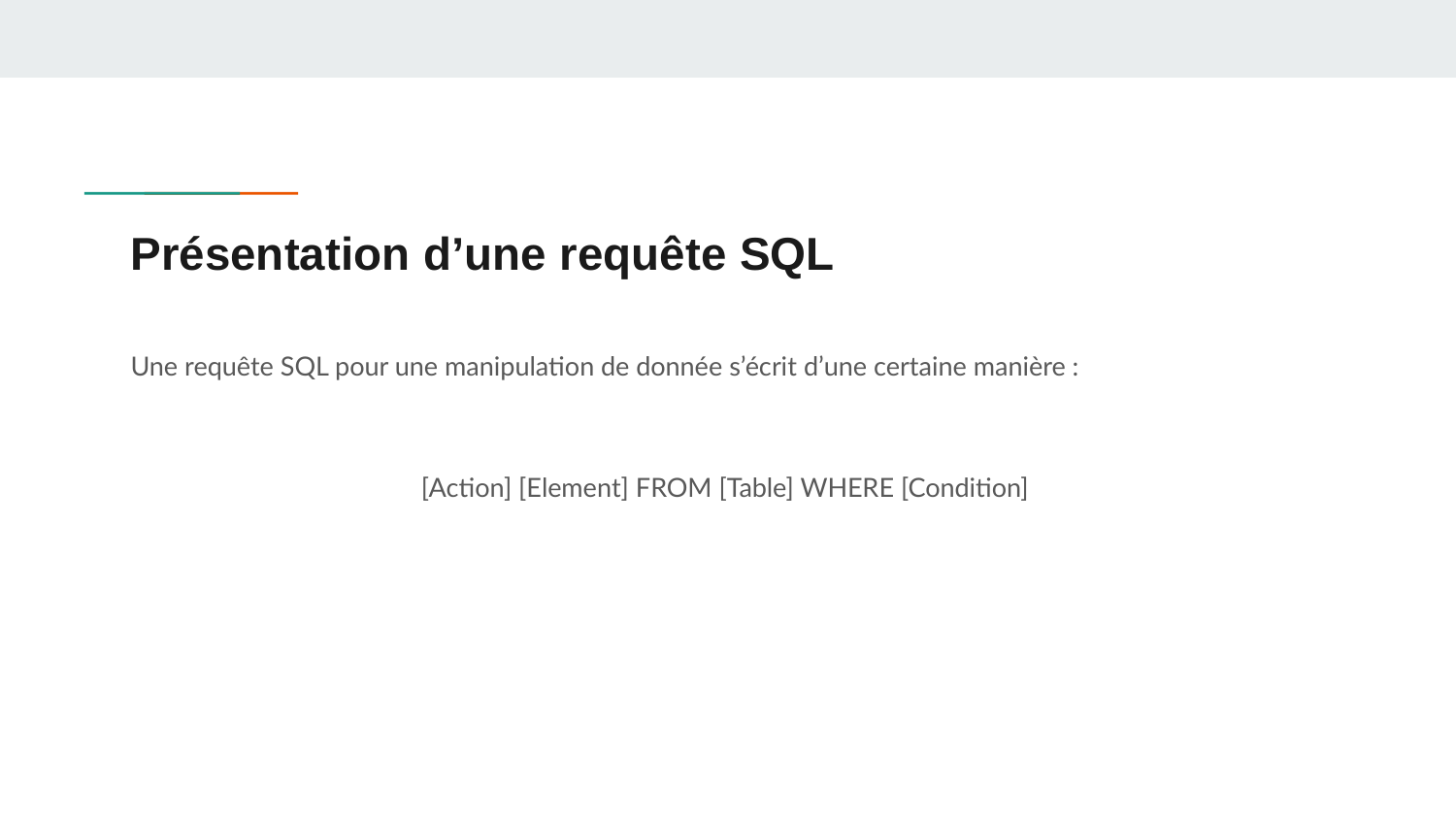

# Présentation d’une requête SQL
Une requête SQL pour une manipulation de donnée s’écrit d’une certaine manière :

[Action] [Element] FROM [Table] WHERE [Condition]